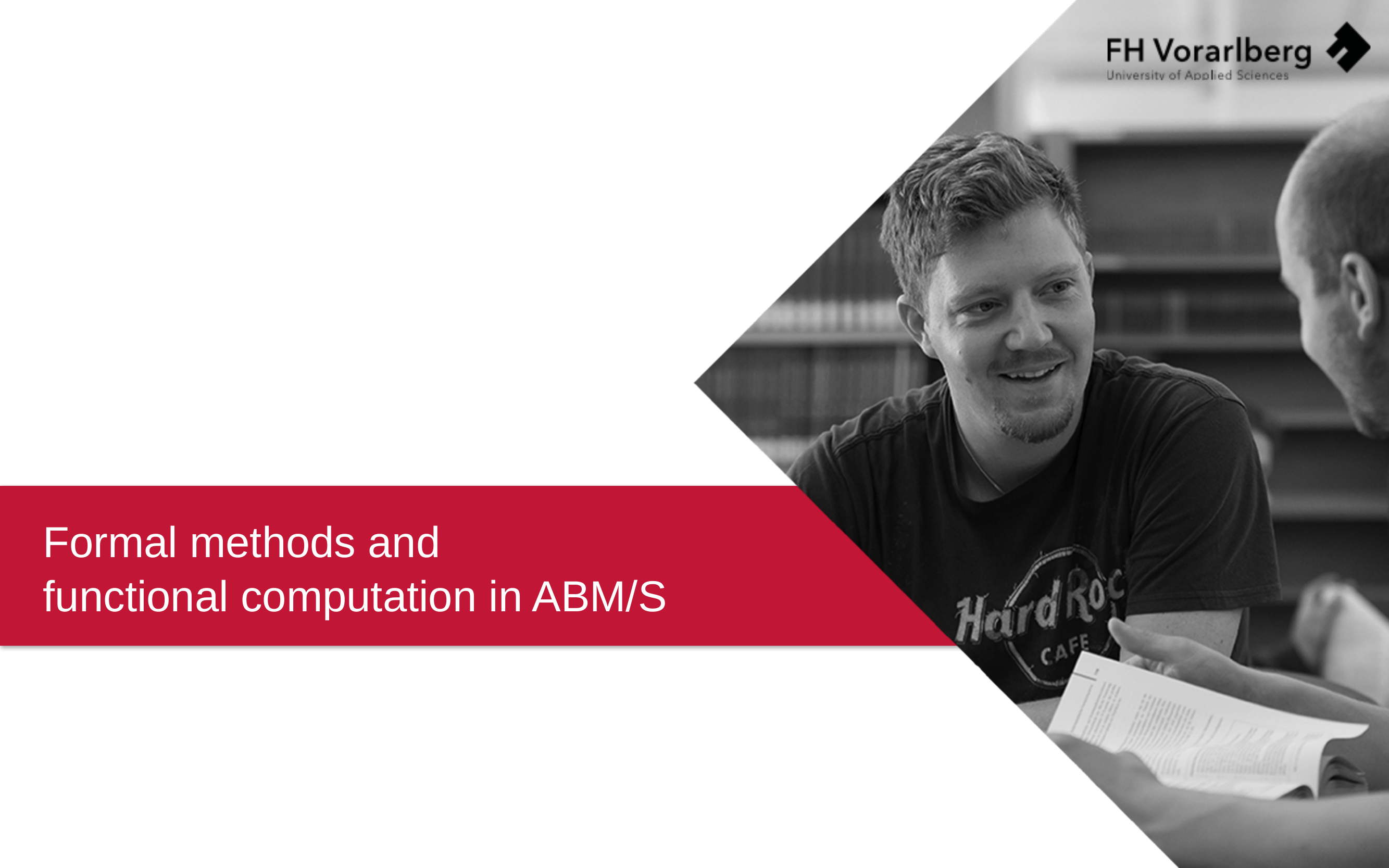

# Formal methods and functional computation in ABM/S